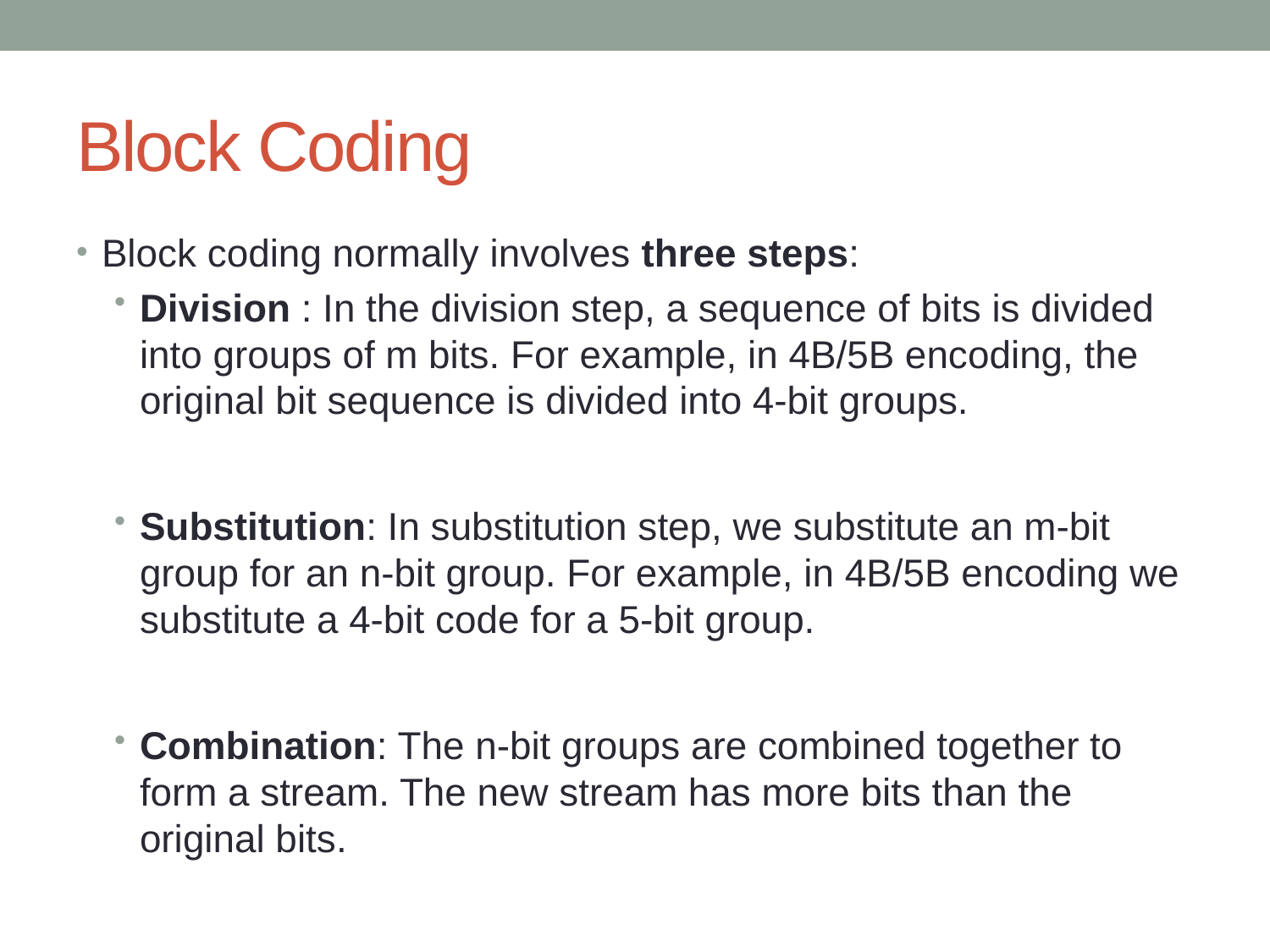

# Block Coding
Block coding normally involves three steps:
Division : In the division step, a sequence of bits is divided into groups of m bits. For example, in 4B/5B encoding, the original bit sequence is divided into 4-bit groups.

Substitution: In substitution step, we substitute an m-bit group for an n-bit group. For example, in 4B/5B encoding we substitute a 4-bit code for a 5-bit group.

Combination: The n-bit groups are combined together to form a stream. The new stream has more bits than the original bits.